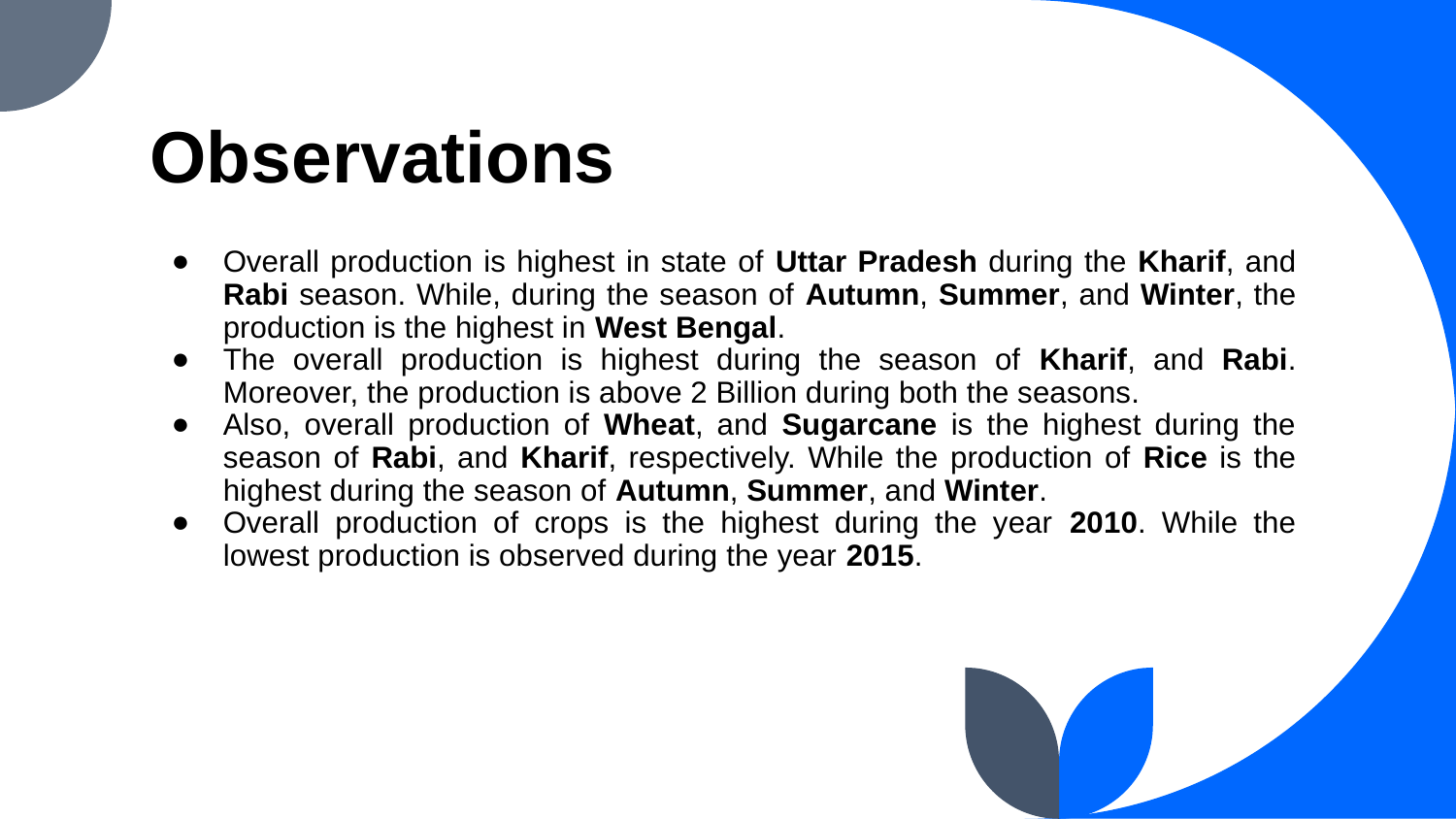

# Observations
Overall production is highest in state of Uttar Pradesh during the Kharif, and Rabi season. While, during the season of Autumn, Summer, and Winter, the production is the highest in West Bengal.
The overall production is highest during the season of Kharif, and Rabi. Moreover, the production is above 2 Billion during both the seasons.
Also, overall production of Wheat, and Sugarcane is the highest during the season of Rabi, and Kharif, respectively. While the production of Rice is the highest during the season of Autumn, Summer, and Winter.
Overall production of crops is the highest during the year 2010. While the lowest production is observed during the year 2015.